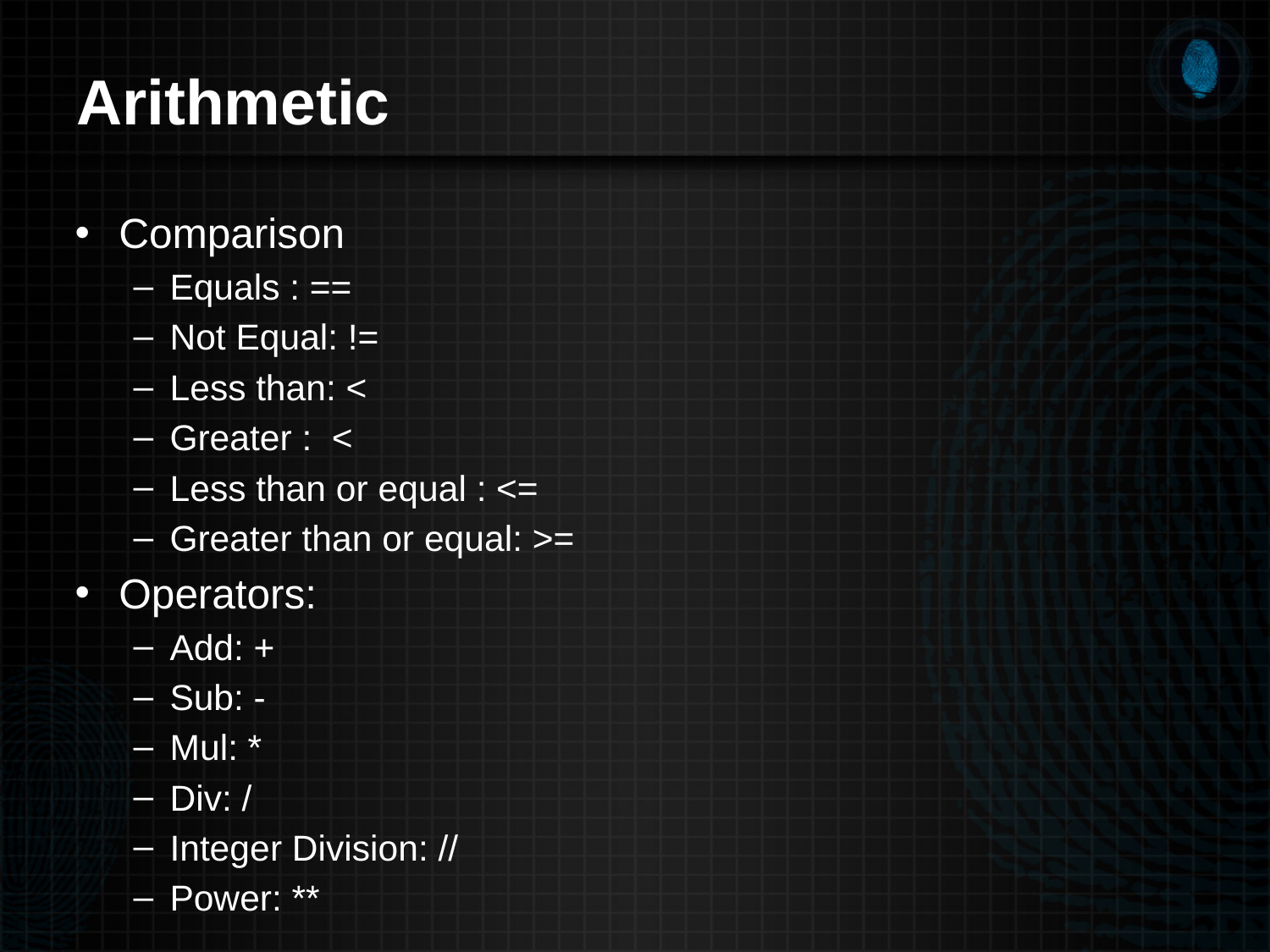

# Arithmetic
Comparison
Equals : ==
Not Equal: !=
Less than: <
Greater :  <
Less than or equal : <=
Greater than or equal: >=
Operators:
Add: +
Sub: -
Mul: *
Div: /
Integer Division: //
Power: **